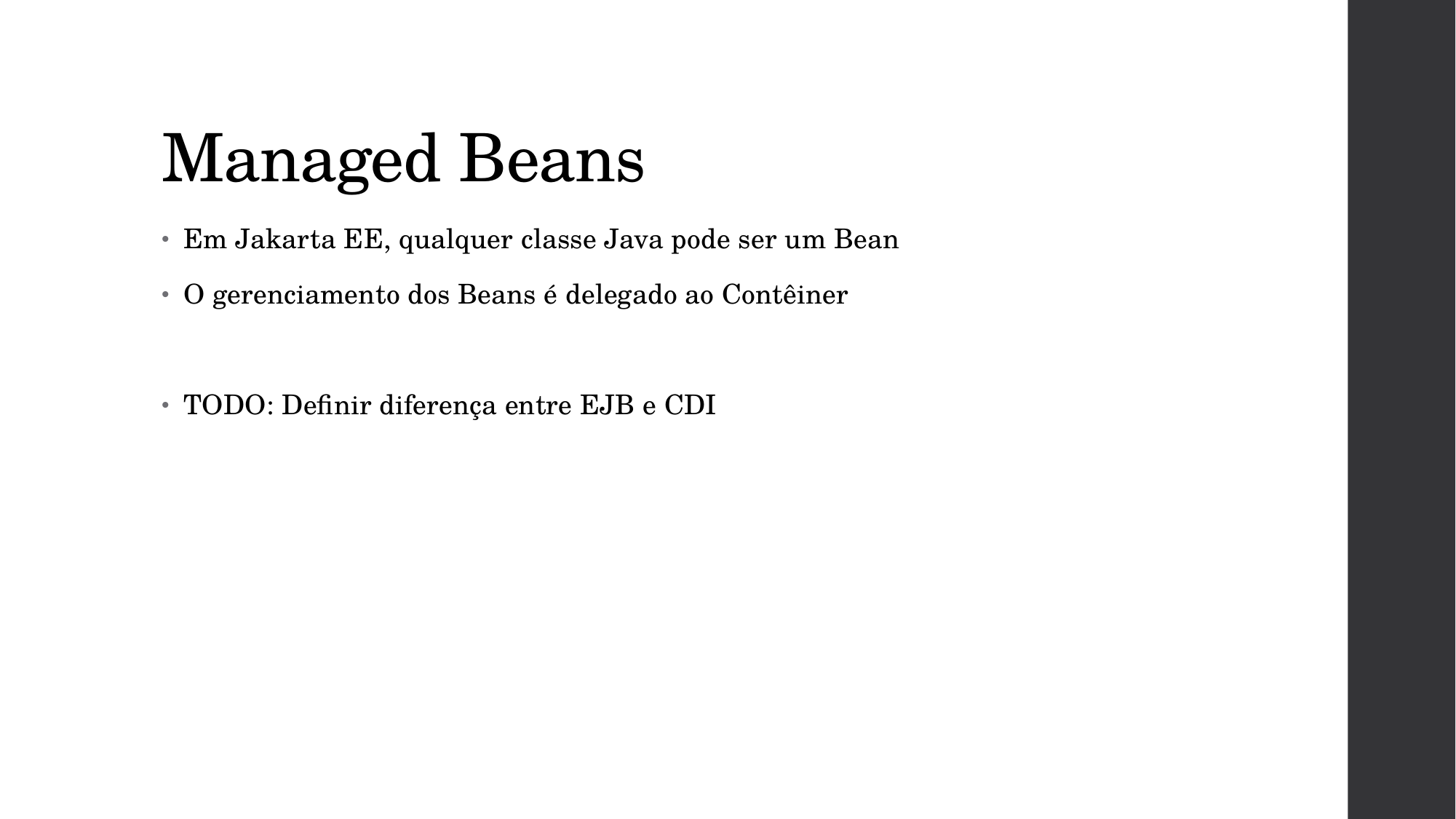

# Managed Beans
Em Jakarta EE, qualquer classe Java pode ser um Bean
O gerenciamento dos Beans é delegado ao Contêiner

TODO: Definir diferença entre EJB e CDI